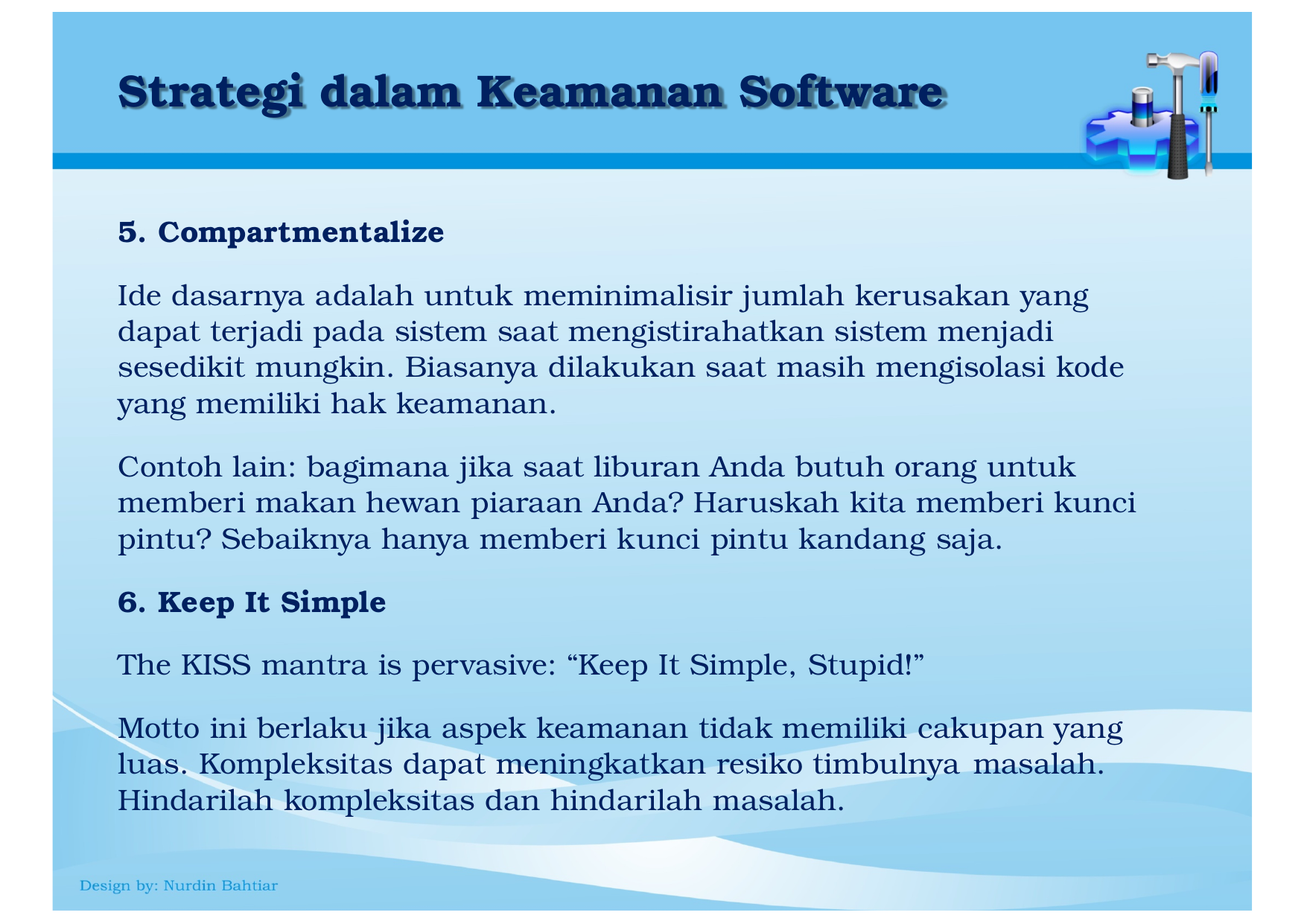

# Strategi dalam Keamanan Software
Compartmentalize
Ide dasarnya adalah untuk meminimalisir jumlah kerusakan yang  dapat terjadi pada sistem saat mengistirahatkan sistem menjadi  sesedikit mungkin. Biasanya dilakukan saat masih mengisolasi kode  yang memiliki hak keamanan.
Contoh lain: bagimana jika saat liburan Anda butuh orang untuk  memberi makan hewan piaraan Anda? Haruskah kita memberi kunci  pintu? Sebaiknya hanya memberi kunci pintu kandang saja.
Keep It Simple
The KISS mantra is pervasive: “Keep It Simple, Stupid!”
Motto ini berlaku jika aspek keamanan tidak memiliki cakupan yang  luas. Kompleksitas dapat meningkatkan resiko timbulnya masalah.
Hindarilah kompleksitas dan hindarilah masalah.